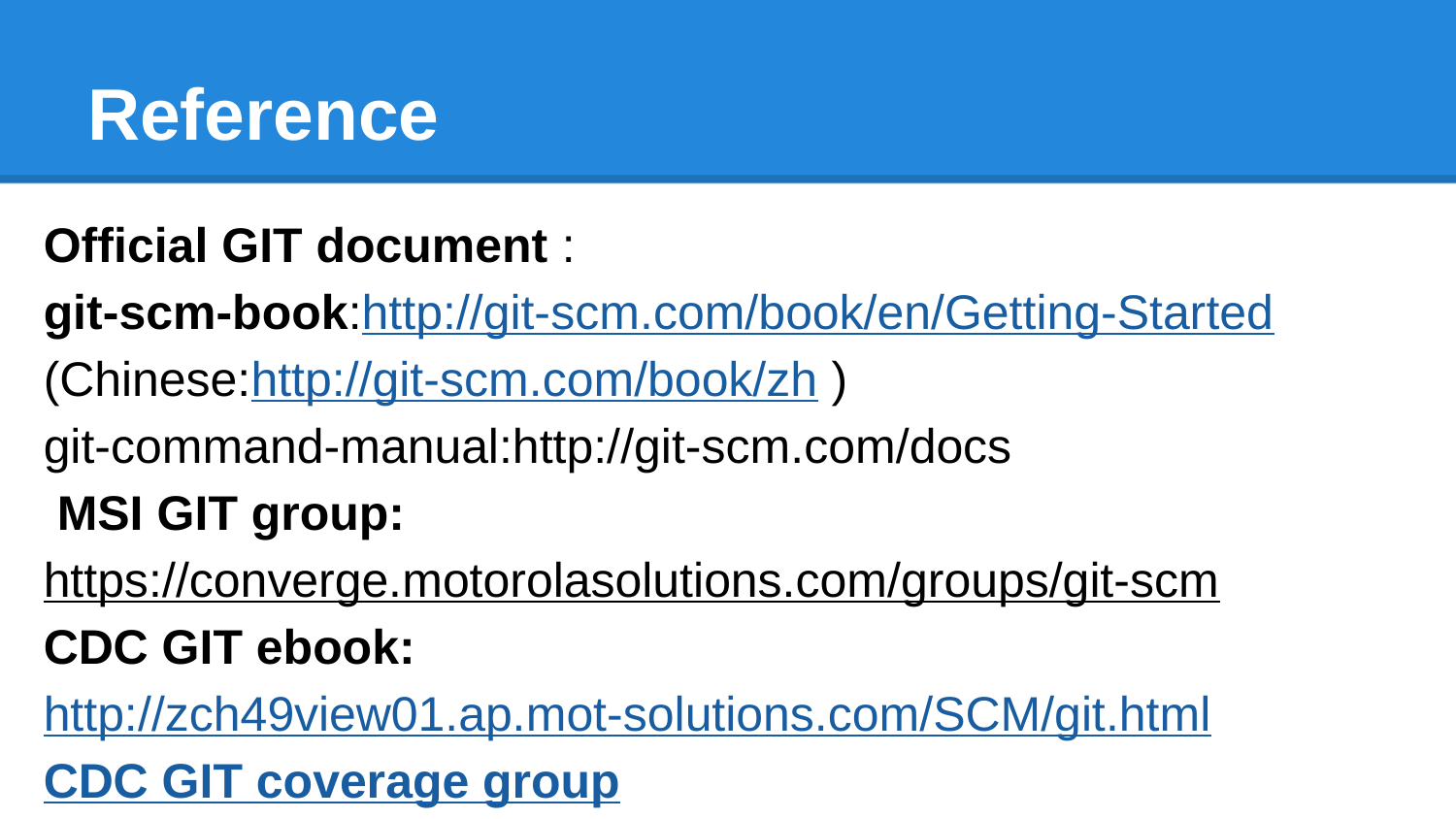

# Reference
Official GIT document :
git-scm-book:http://git-scm.com/book/en/Getting-Started (Chinese:http://git-scm.com/book/zh )
git-command-manual:http://git-scm.com/docs
 MSI GIT group:
https://converge.motorolasolutions.com/groups/git-scm
CDC GIT ebook:
http://zch49view01.ap.mot-solutions.com/SCM/git.html
CDC GIT coverage group